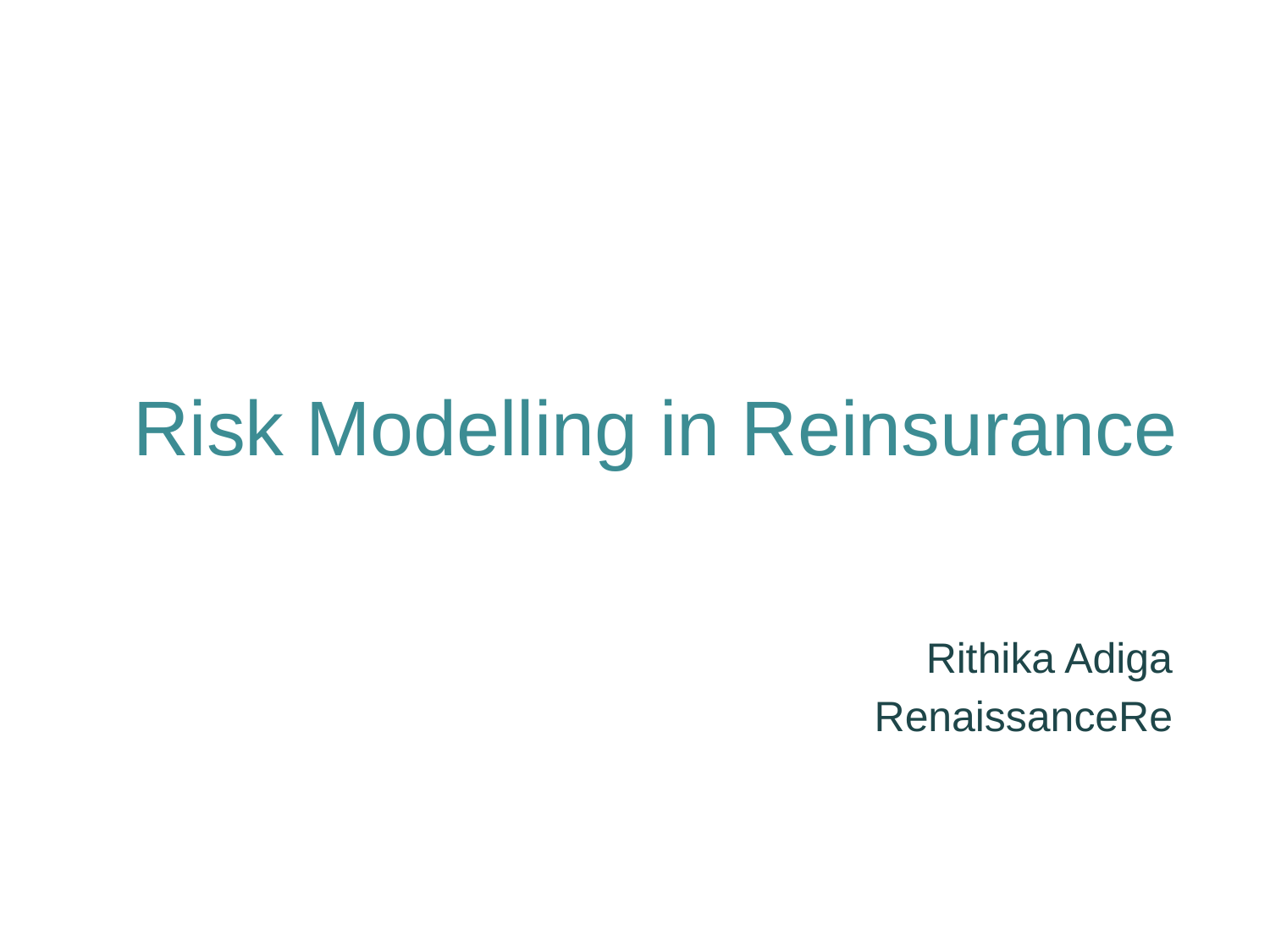

# Risk Modelling in Reinsurance
Rithika Adiga
RenaissanceRe